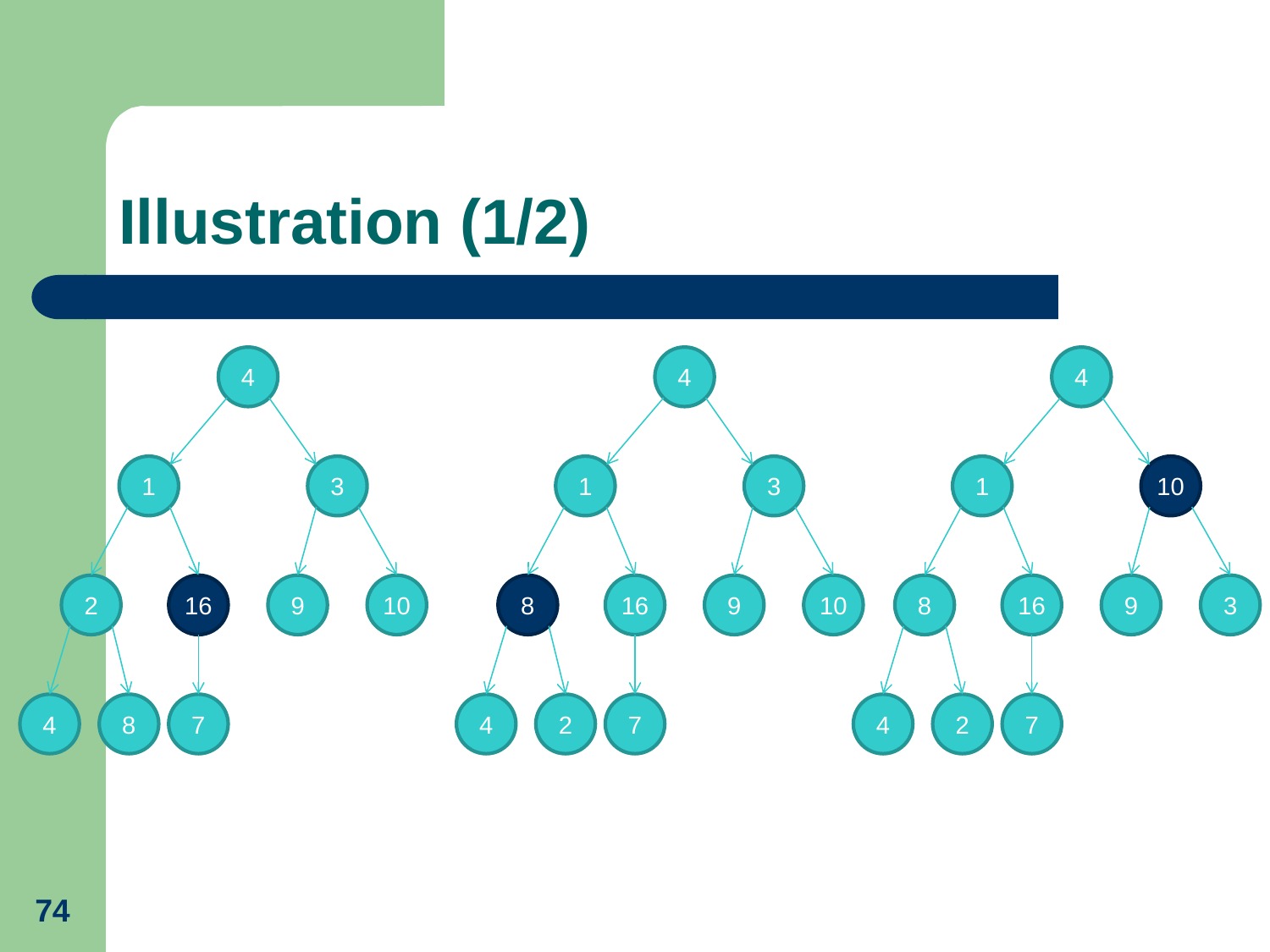

# Illustration (1/2)

4
4
4
1
3
1
3
1
10
2
16
9
10
8
16
9
10
8
16
9
3
4
8
7
4
2
7
4
2
7
74